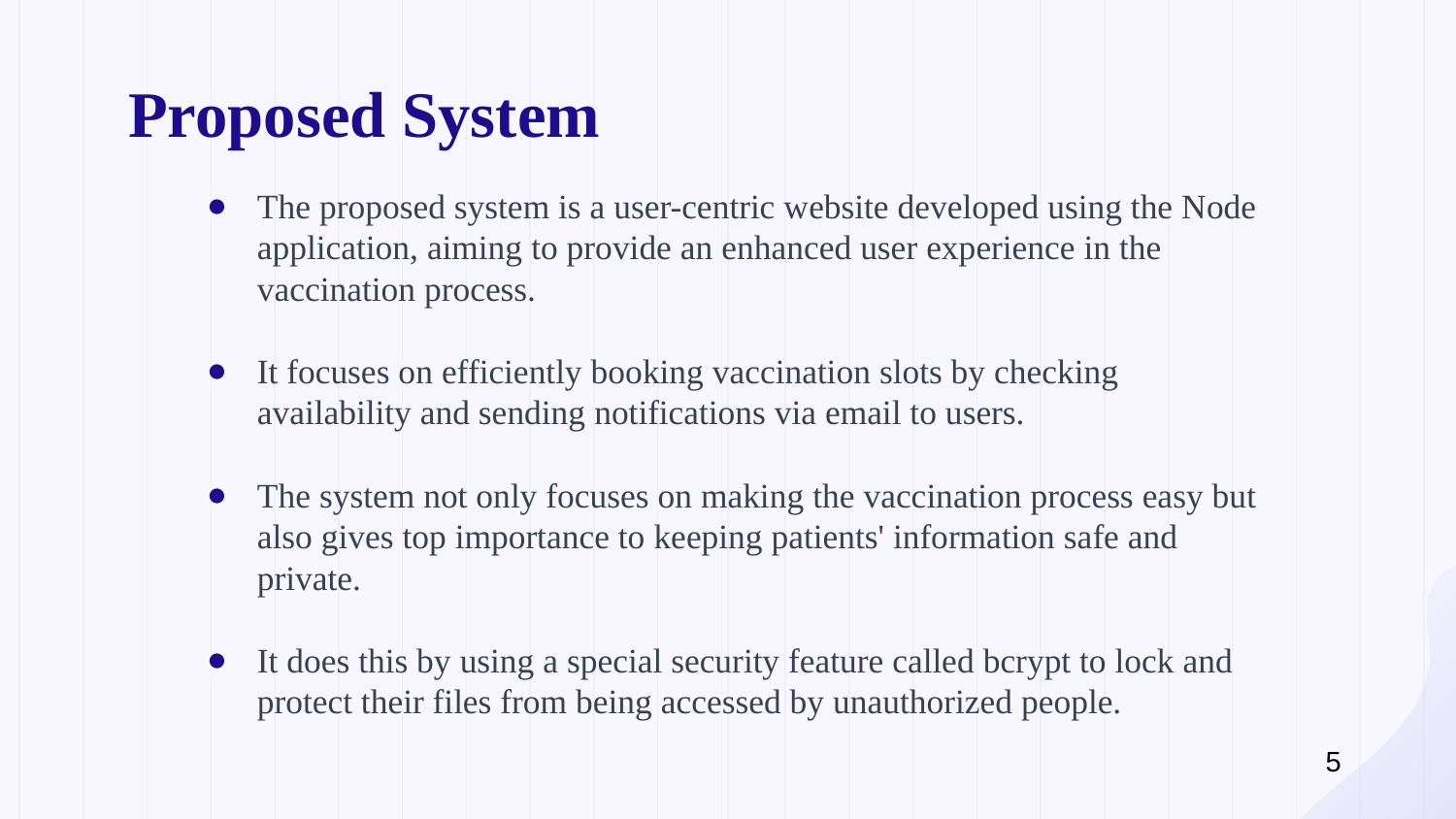

# Proposed System
The proposed system is a user-centric website developed using the Node application, aiming to provide an enhanced user experience in the vaccination process.

It focuses on efficiently booking vaccination slots by checking availability and sending notifications via email to users.

The system not only focuses on making the vaccination process easy but also gives top importance to keeping patients' information safe and private.

It does this by using a special security feature called bcrypt to lock and protect their files from being accessed by unauthorized people.

5